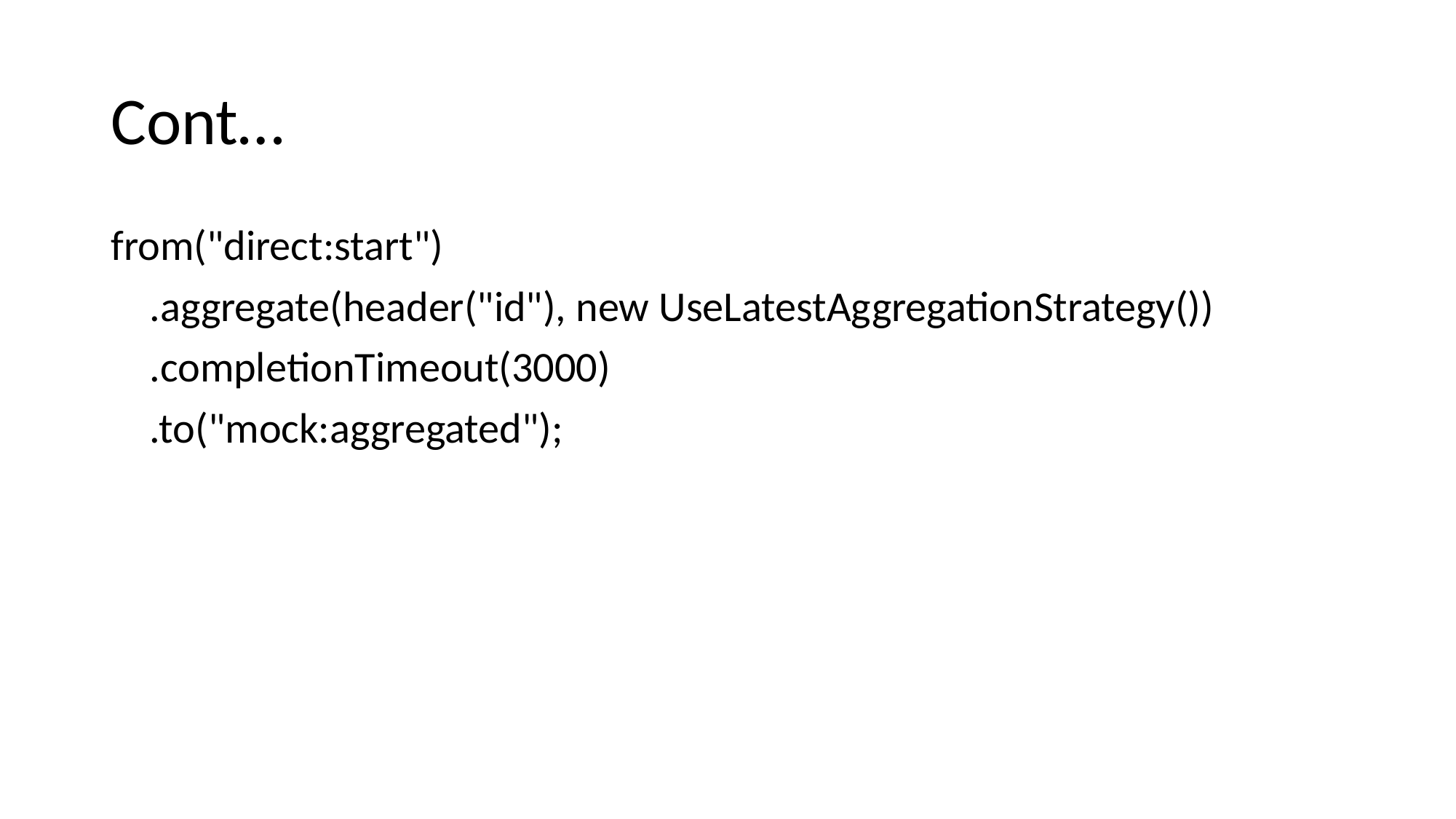

# Cont…
from("direct:start")
    .aggregate(header("id"), new UseLatestAggregationStrategy())
    .completionTimeout(3000)
    .to("mock:aggregated");